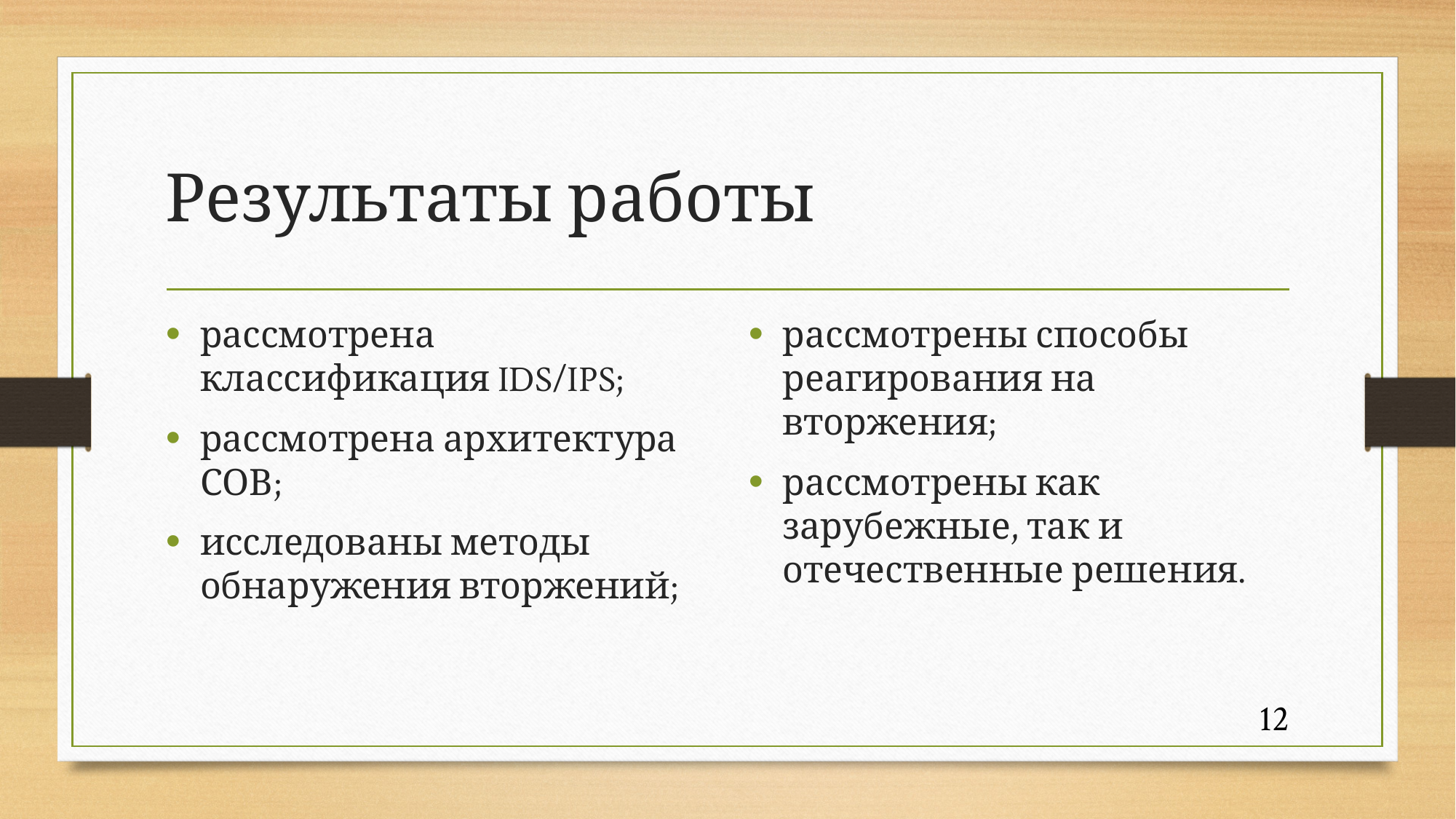

# Результаты работы
рассмотрена классификация IDS/IPS;
рассмотрена архитектура СОВ;
исследованы методы обнаружения вторжений;

рассмотрены способы реагирования на вторжения;
рассмотрены как зарубежные, так и отечественные решения.

12